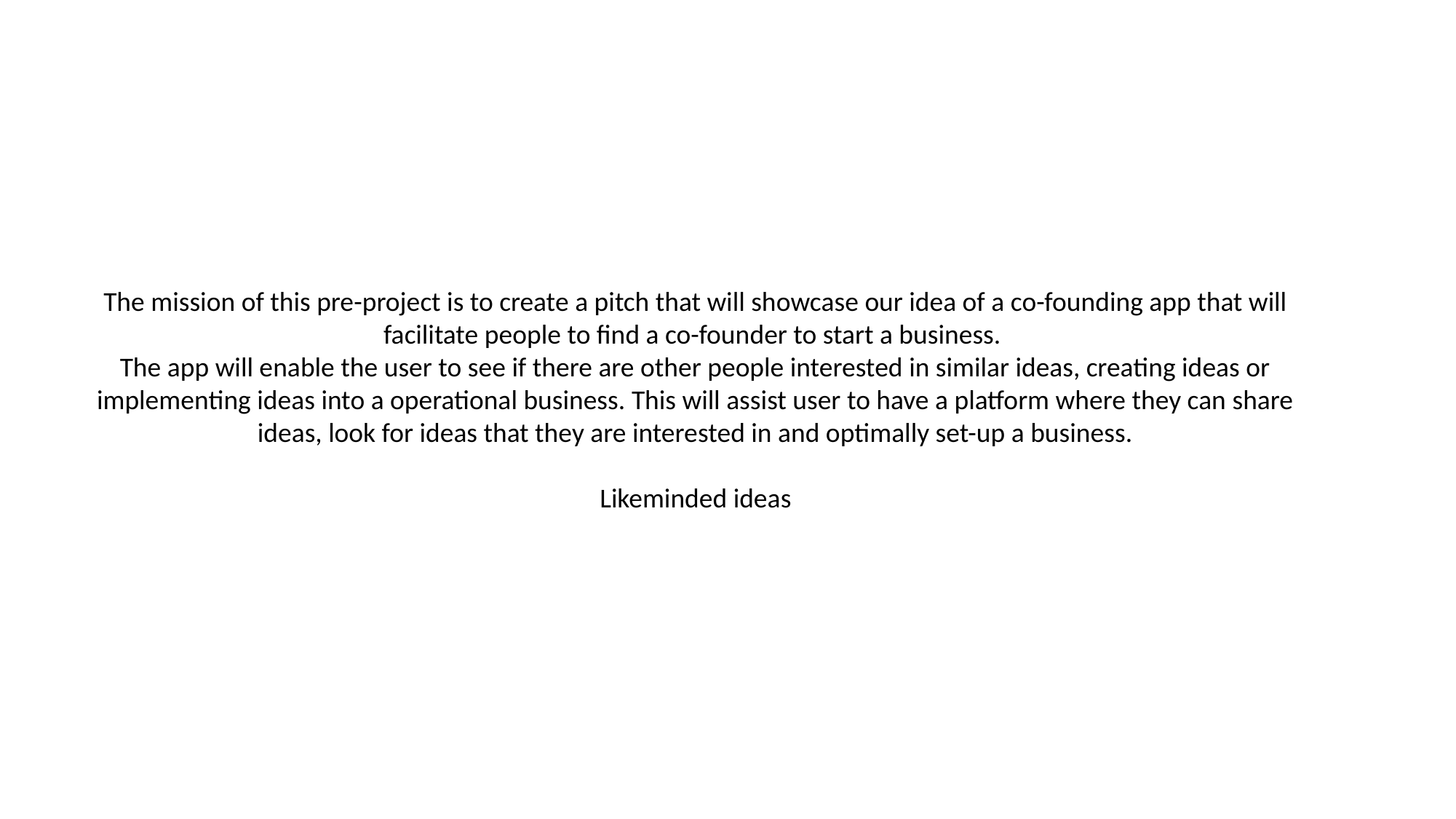

The mission of this pre-project is to create a pitch that will showcase our idea of a co-founding app that will facilitate people to find a co-founder to start a business.
The app will enable the user to see if there are other people interested in similar ideas, creating ideas or implementing ideas into a operational business. This will assist user to have a platform where they can share ideas, look for ideas that they are interested in and optimally set-up a business.

Likeminded ideas